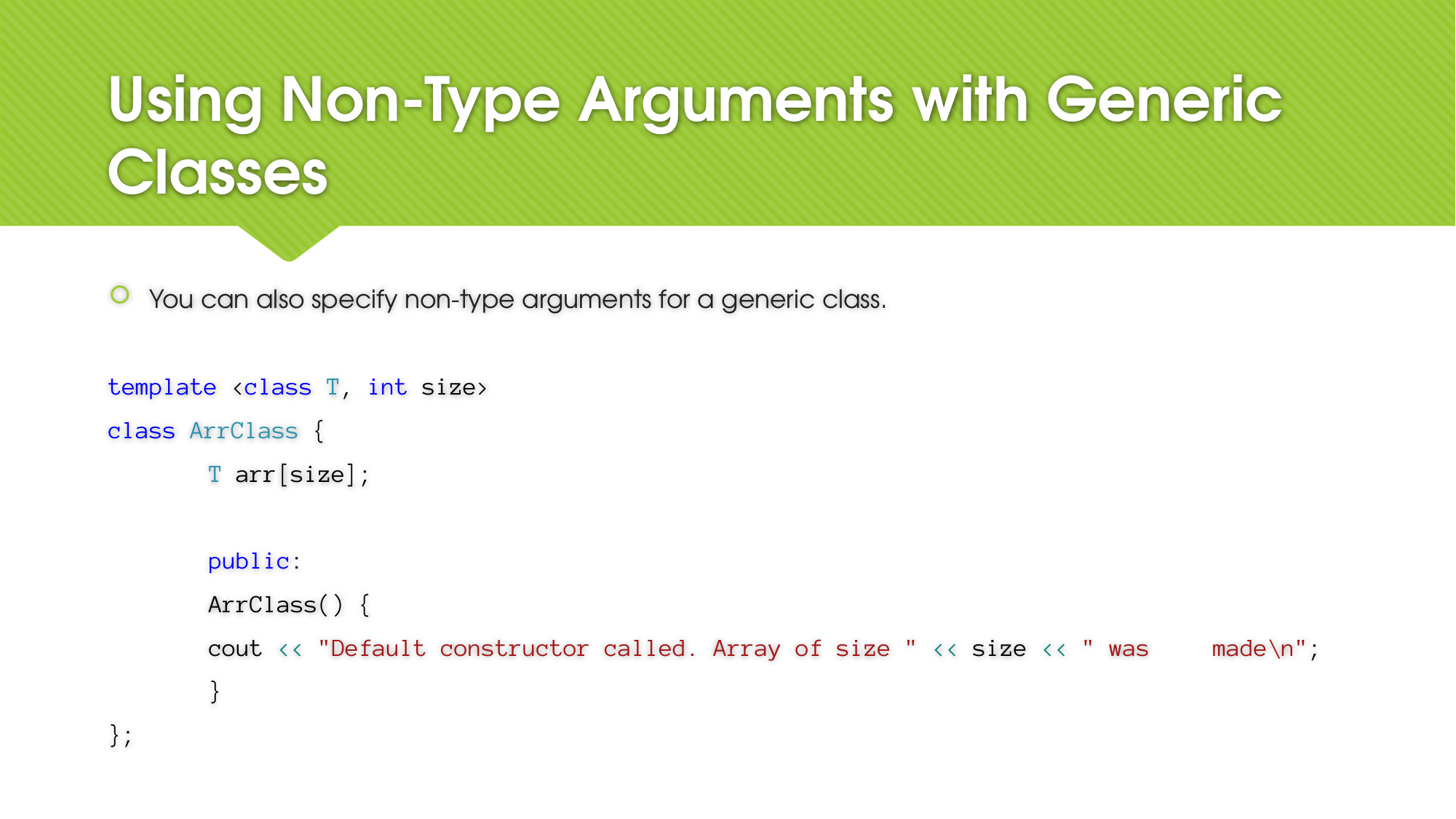

# Using Non-Type Arguments with Generic Classes
You can also specify non-type arguments for a generic class.

template <class T, int size>
class ArrClass {
	T arr[size];

	public:
		ArrClass() {
			cout << "Default constructor called. Array of size " << size << " was 							made\n";
		}
};